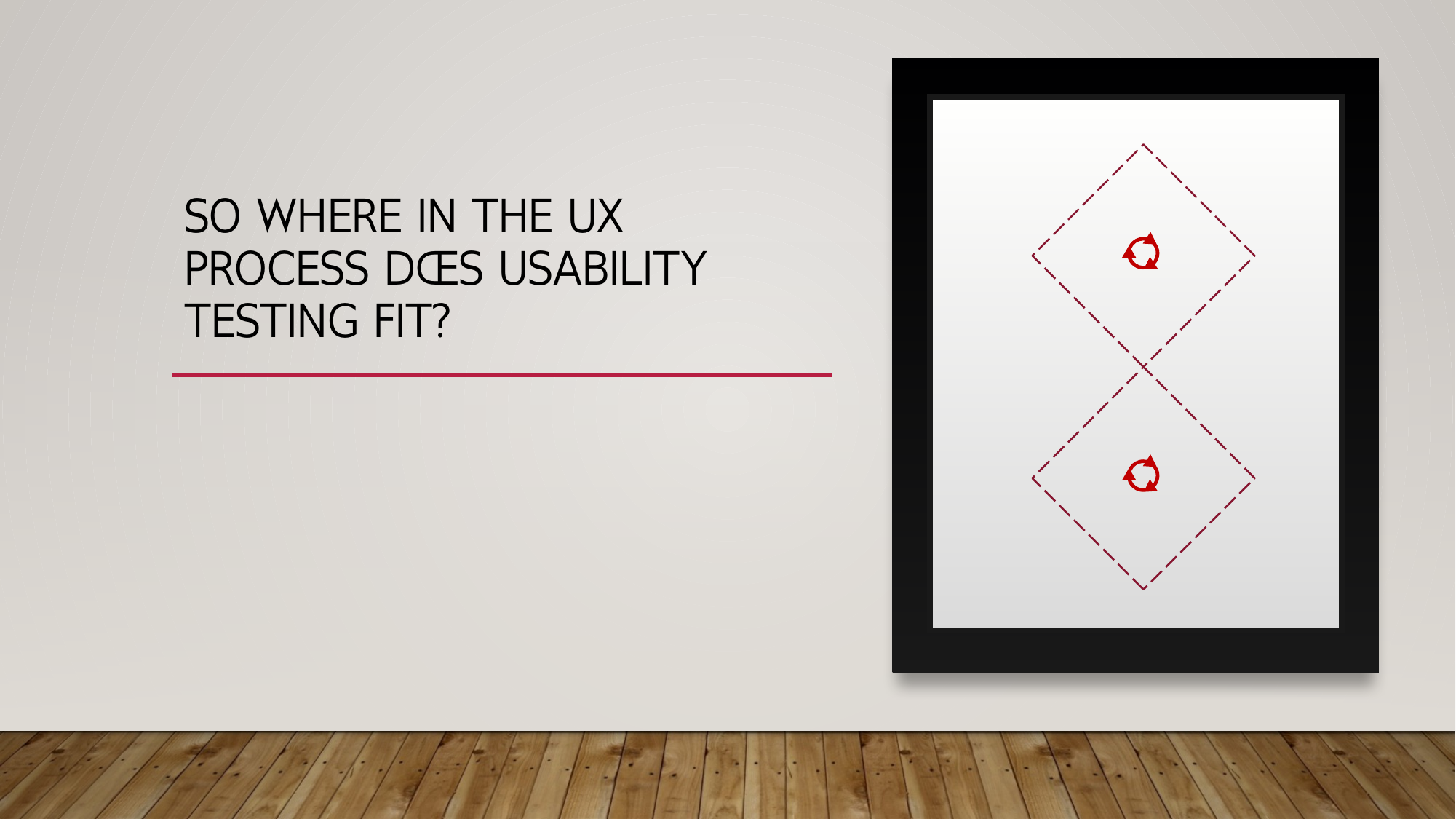

# So where In the ux process does usability testing fit?